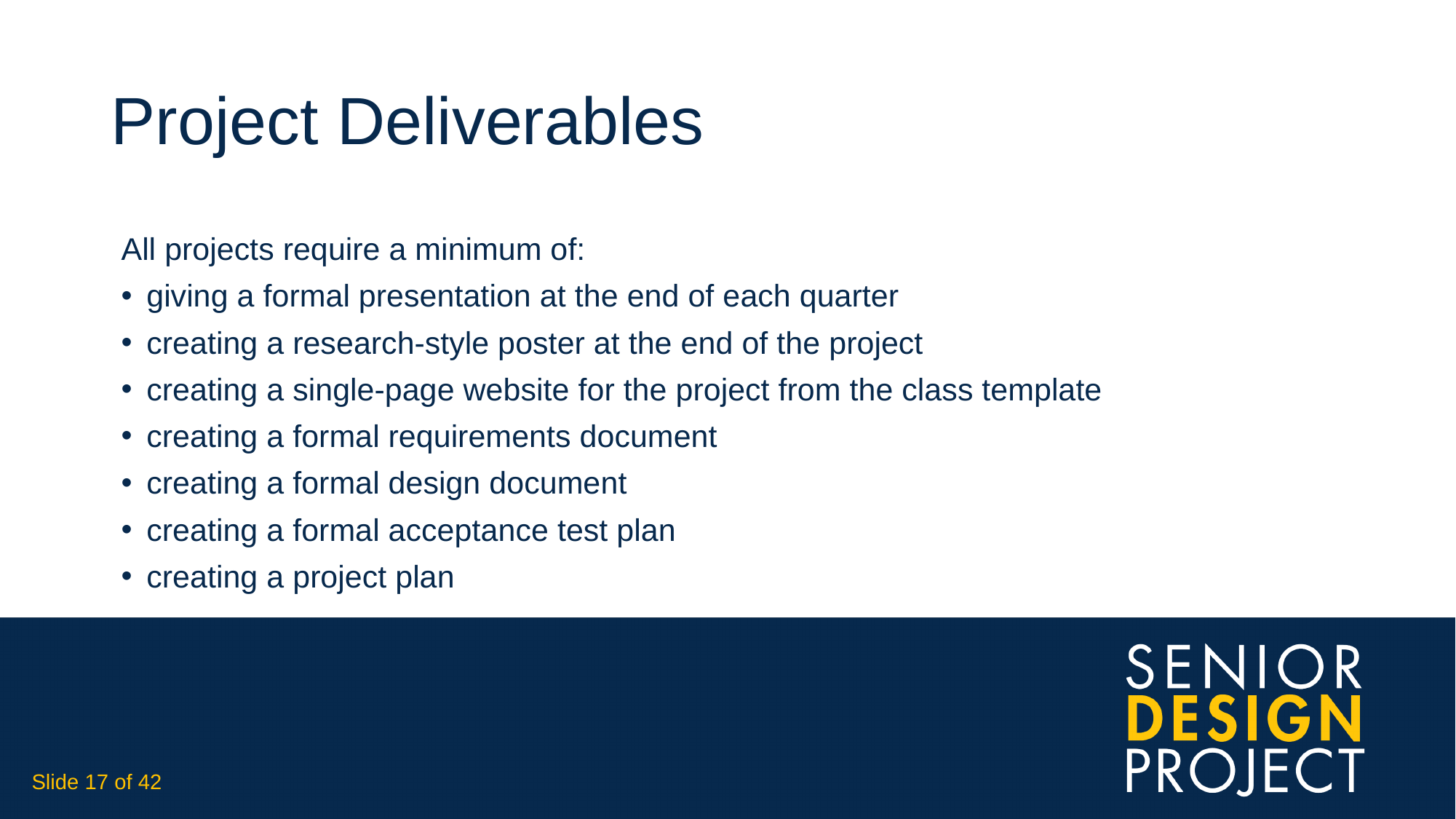

# Project Deliverables
All projects require a minimum of:
giving a formal presentation at the end of each quarter
creating a research-style poster at the end of the project
creating a single-page website for the project from the class template
creating a formal requirements document
creating a formal design document
creating a formal acceptance test plan
creating a project plan

Slide 17 of 42